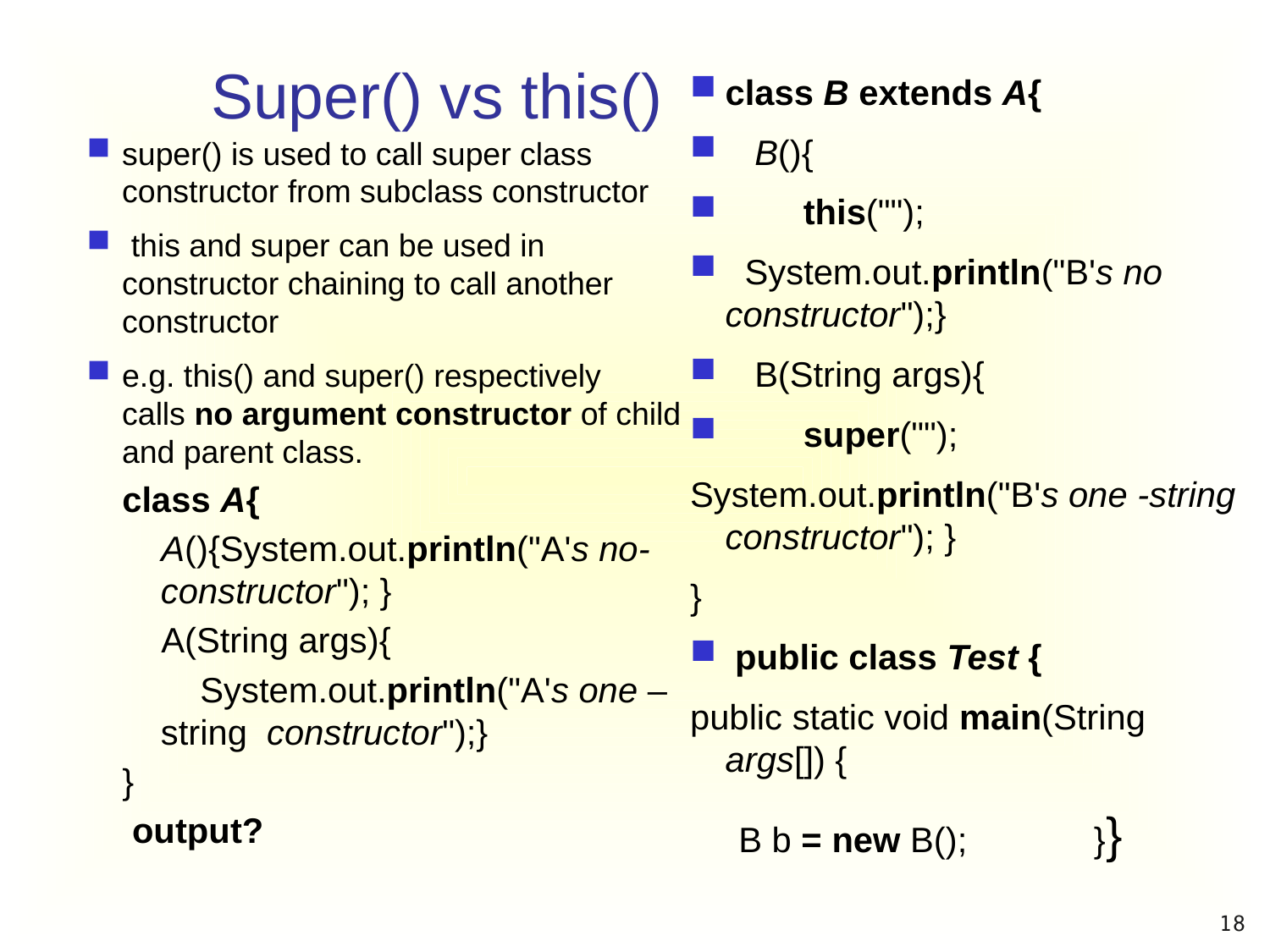

# Super() vs this()
class B extends A{
   B(){
        this("");
  System.out.println("B's no constructor");}
   B(String args){
        super("");
System.out.println("B's one -string constructor"); }
}
 public class Test {
public static void main(String args[]) {
     B b = new B();             }}
super() is used to call super class constructor from subclass constructor
 this and super can be used in constructor chaining to call another constructor
e.g. this() and super() respectively calls no argument constructor of child and parent class.
class A{
    A(){System.out.println("A's no-constructor"); }
    A(String args){
        System.out.println("A's one –string  constructor");}
}
 output?

18